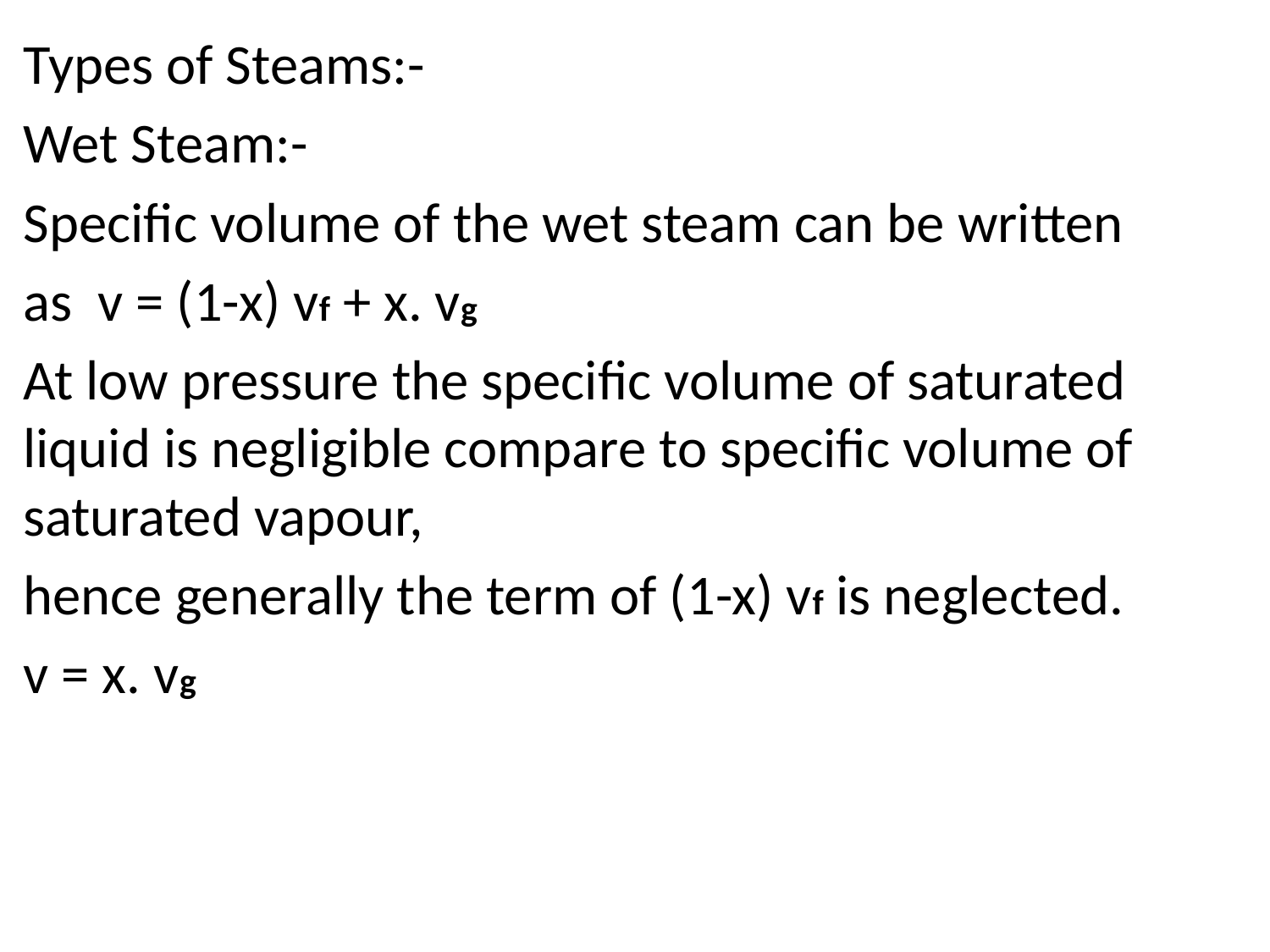

Types of Steams:-
Wet Steam:-
Specific volume of the wet steam can be written
as  v = (1-x) vf + x. vg
At low pressure the specific volume of saturated liquid is negligible compare to specific volume of saturated vapour,
hence generally the term of (1-x) vf is neglected.
v = x. vg